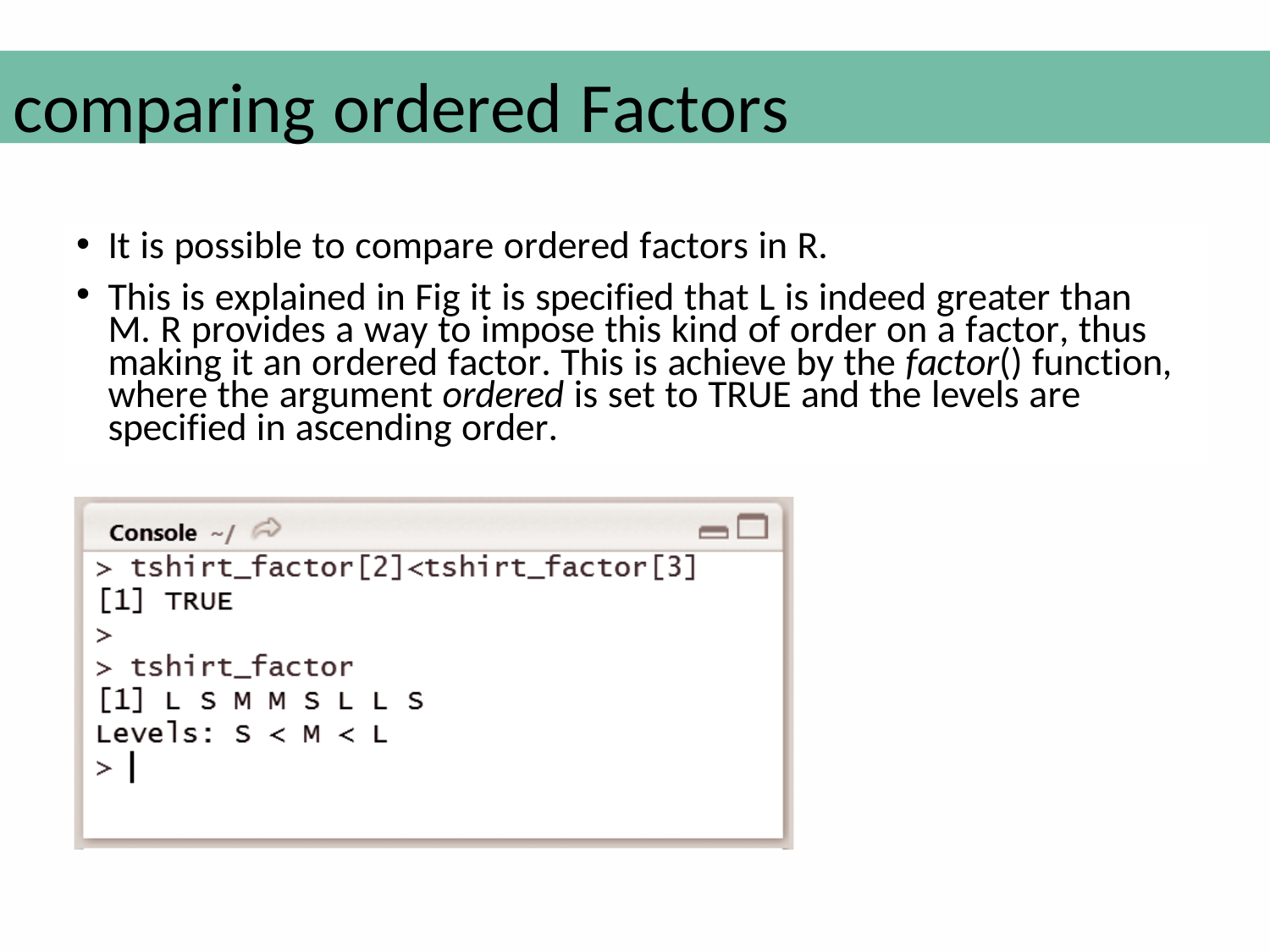

# comparing ordered Factors
It is possible to compare ordered factors in R.
This is explained in Fig it is specified that L is indeed greater than M. R provides a way to impose this kind of order on a factor, thus making it an ordered factor. This is achieve by the factor() function, where the argument ordered is set to TRUE and the levels are specified in ascending order.